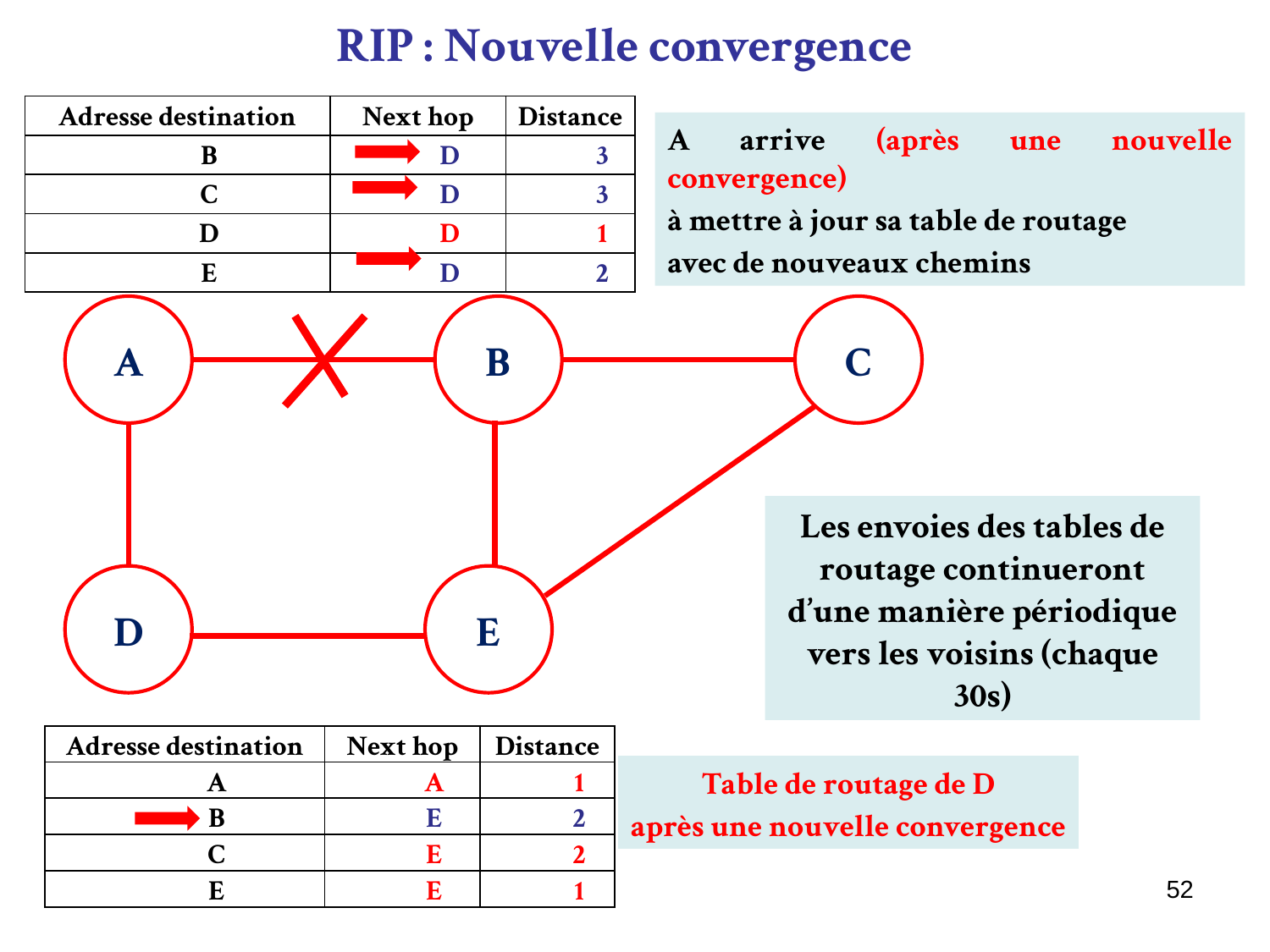

# RIP : Nouvelle convergence
| Adresse destination | Next hop | Distance |
| --- | --- | --- |
| B | D | 3 |
| C | D | 3 |
| D | D | 1 |
| E | D | 2 |
A arrive (après une nouvelle convergence)
à mettre à jour sa table de routage
avec de nouveaux chemins

A
B
C
D
E
Les envoies des tables de routage continueront d’une manière périodique vers les voisins (chaque 30s)
| Adresse destination | Next hop | Distance |
| --- | --- | --- |
| A | A | 1 |
| B | E | 2 |
| C | E | 2 |
| E | E | 1 |
Table de routage de D
après une nouvelle convergence

52